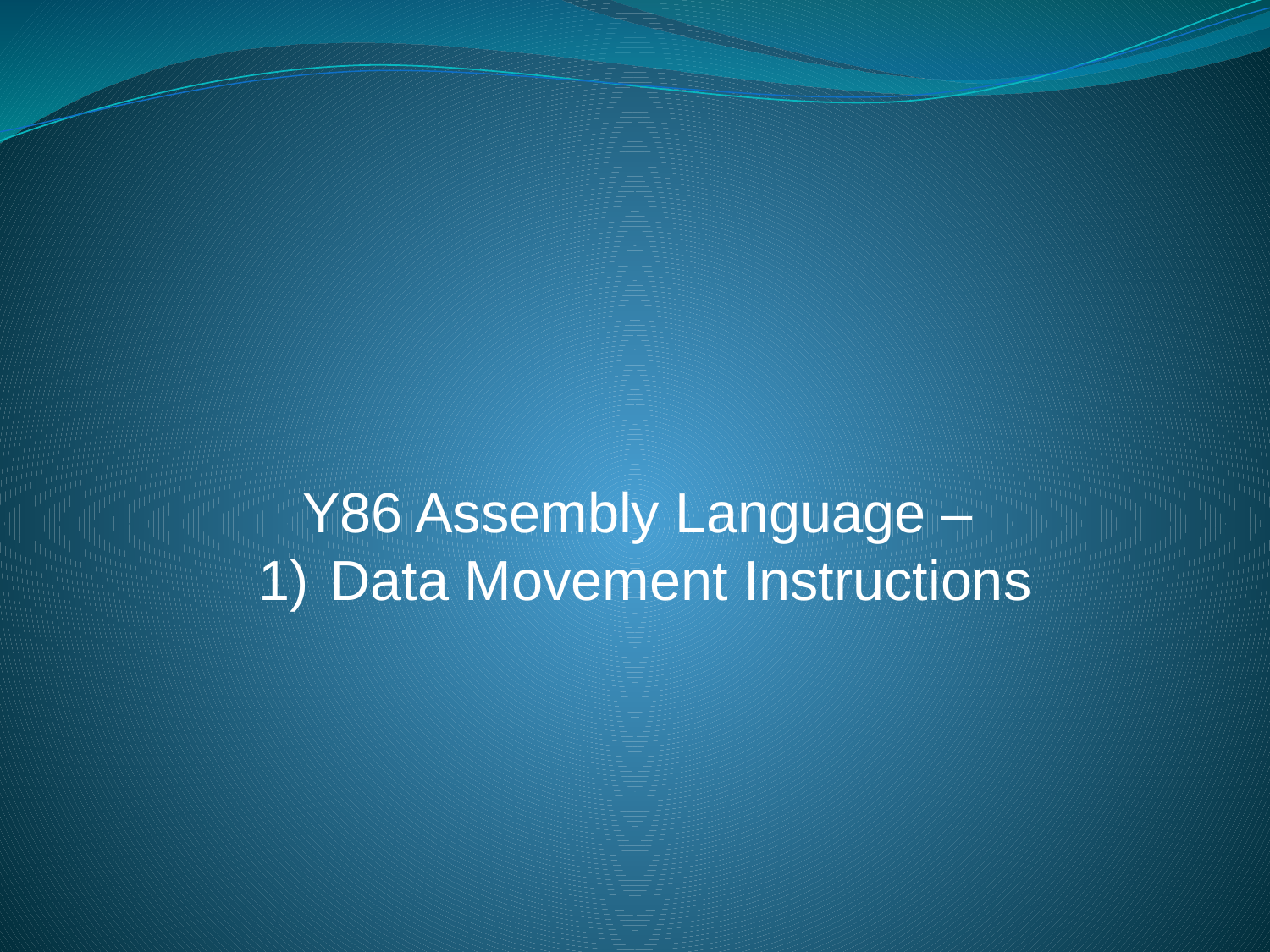

Y86 Assembly Language –
Data Movement Instructions